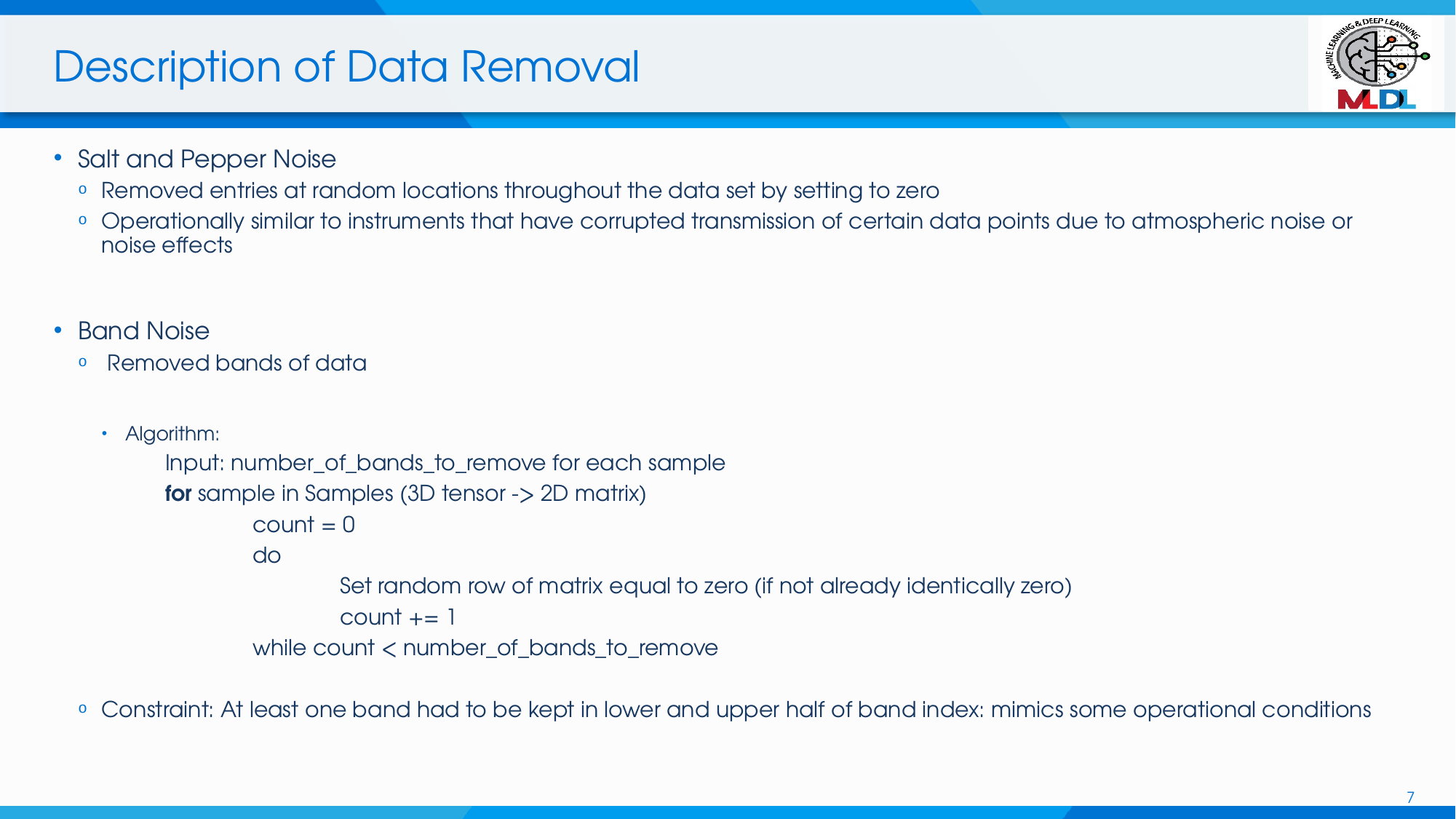

# Description of Data Removal
Salt and Pepper Noise
Removed entries at random locations throughout the data set by setting to zero
Operationally similar to instruments that have corrupted transmission of certain data points due to atmospheric noise or noise effects

Band Noise
 Removed bands of data

Algorithm:
	Input: number_of_bands_to_remove for each sample
	for sample in Samples (3D tensor -> 2D matrix)
		count = 0
		do
		 	Set random row of matrix equal to zero (if not already identically zero)
			count += 1
		while count < number_of_bands_to_remove

Constraint: At least one band had to be kept in lower and upper half of band index: mimics some operational conditions

7